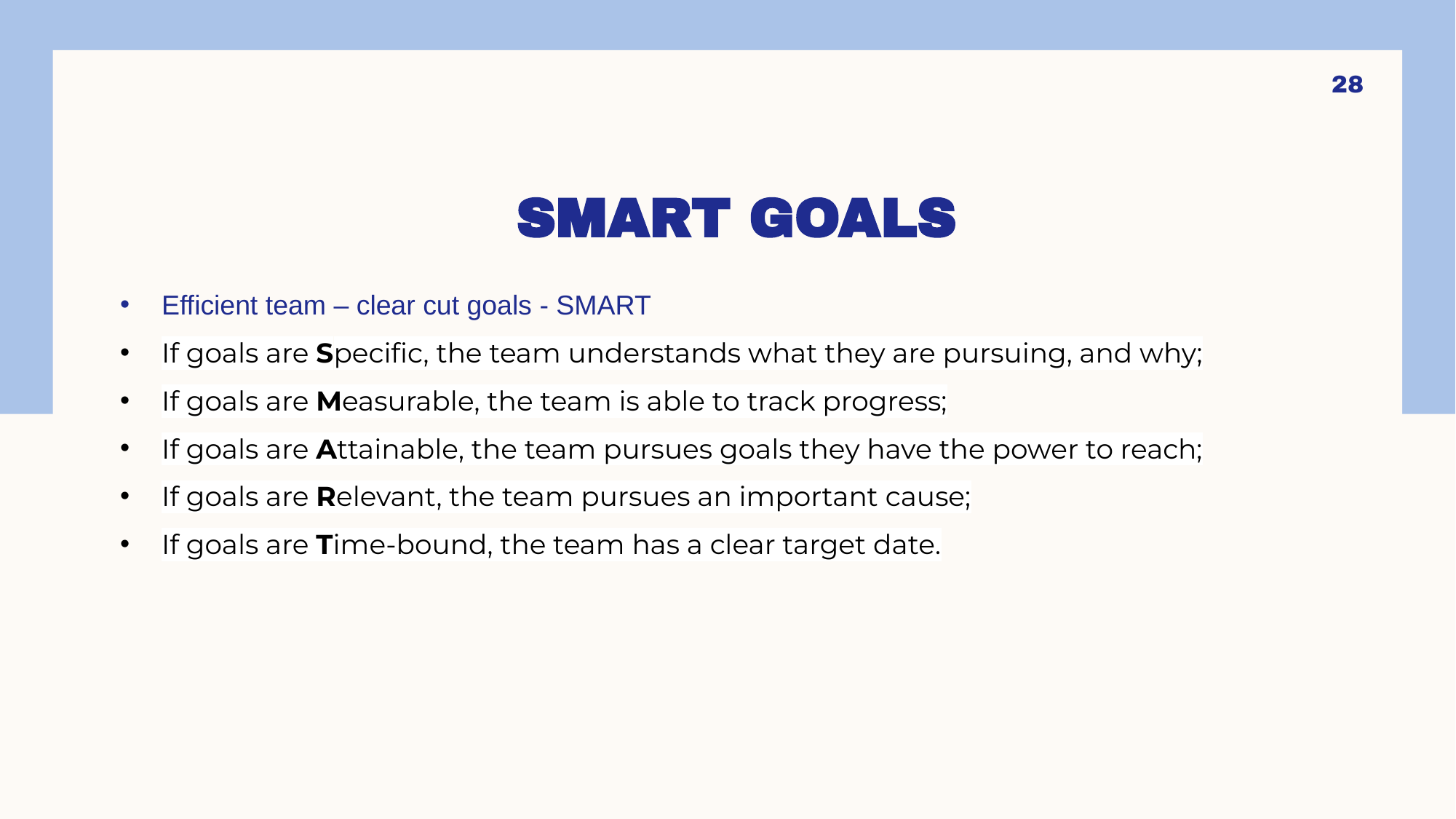

28
# SMART goals
Efficient team – clear cut goals - SMART
If goals are Specific, the team understands what they are pursuing, and why;
If goals are Measurable, the team is able to track progress;
If goals are Attainable, the team pursues goals they have the power to reach;
If goals are Relevant, the team pursues an important cause;
If goals are Time-bound, the team has a clear target date.